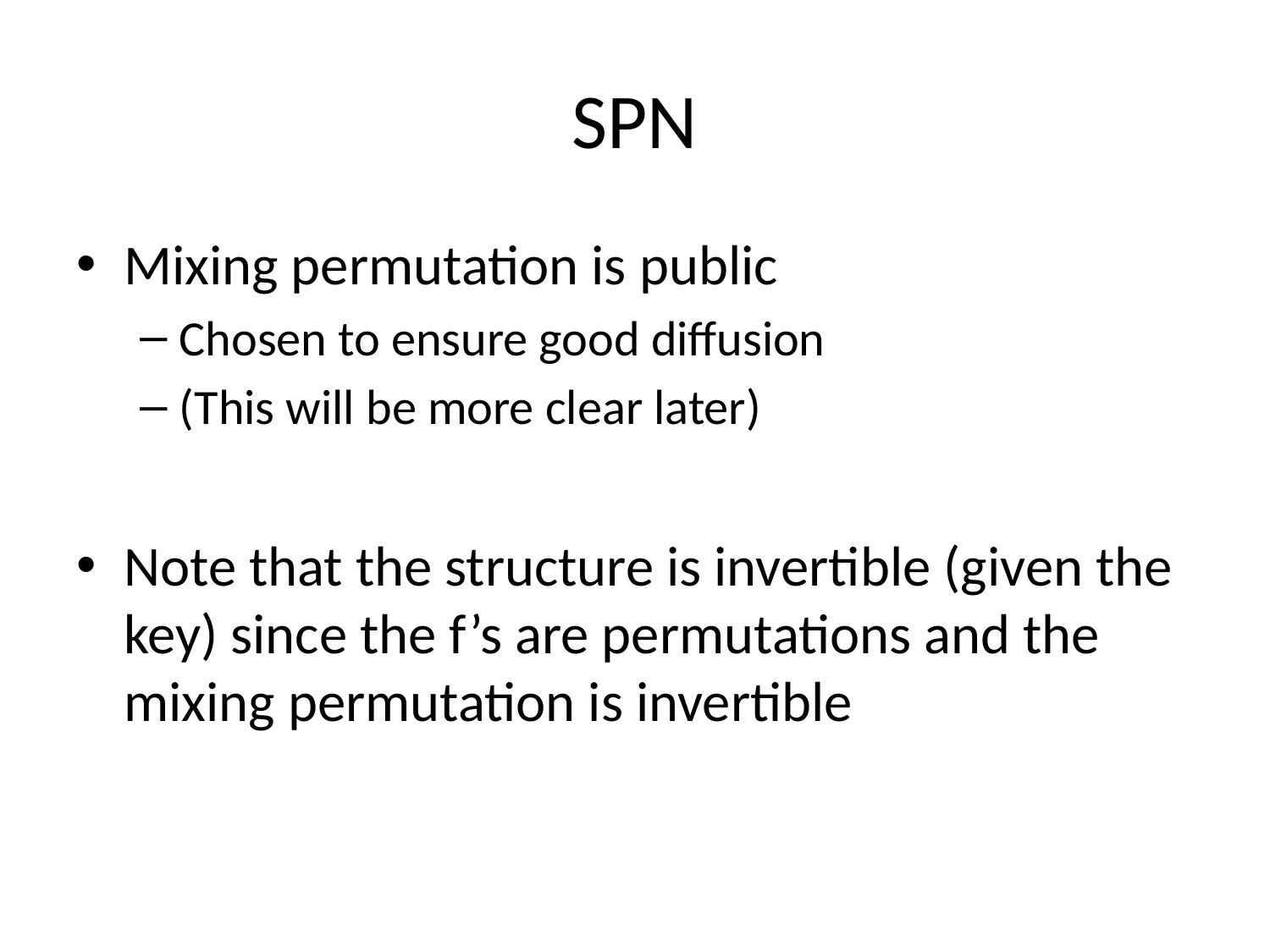

# SPN
Mixing permutation is public
Chosen to ensure good diffusion
(This will be more clear later)

Note that the structure is invertible (given the key) since the f’s are permutations and the mixing permutation is invertible